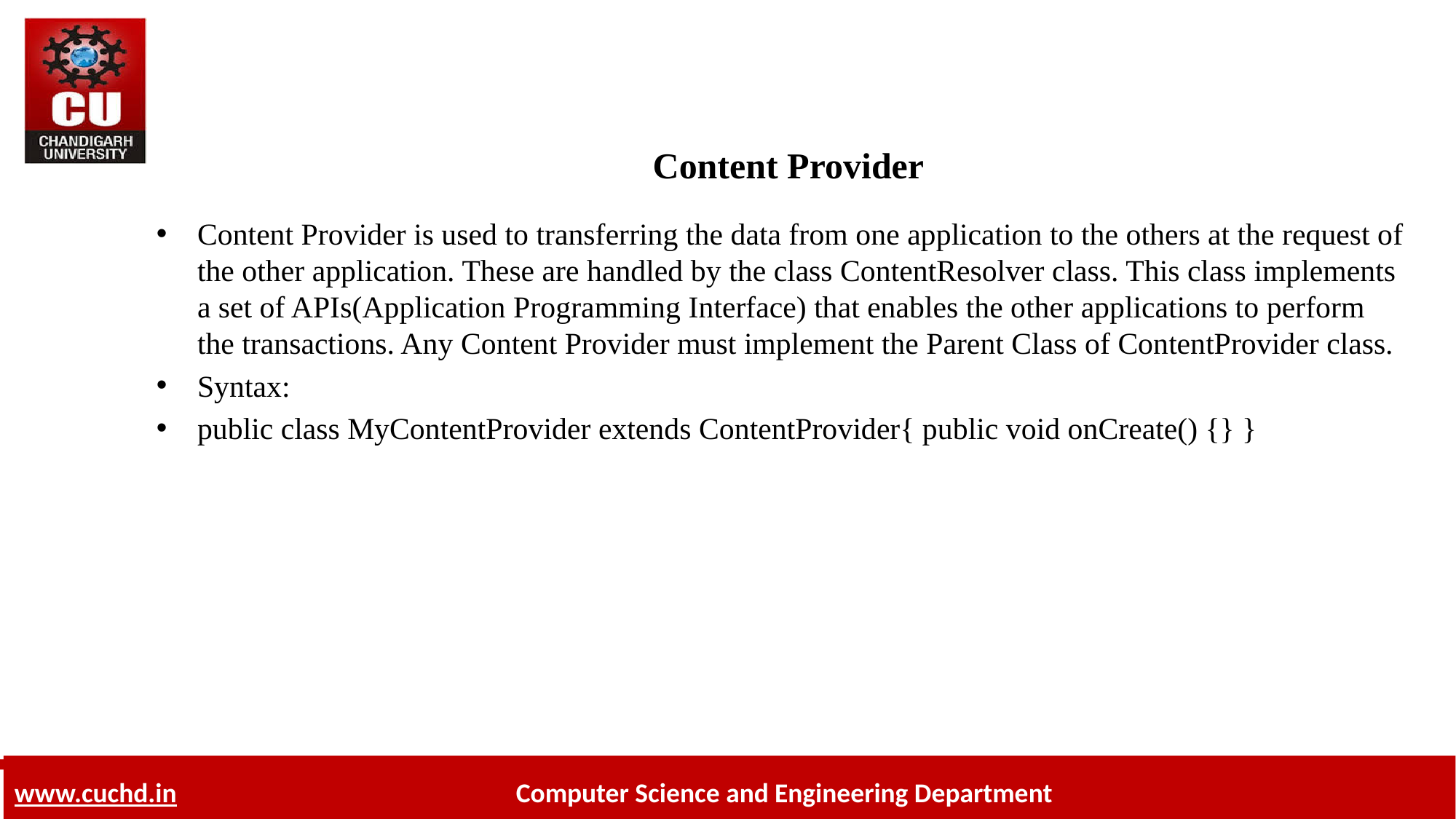

# Content Provider
Content Provider is used to transferring the data from one application to the others at the request of the other application. These are handled by the class ContentResolver class. This class implements a set of APIs(Application Programming Interface) that enables the other applications to perform the transactions. Any Content Provider must implement the Parent Class of ContentProvider class.
Syntax:
public class MyContentProvider extends ContentProvider{ public void onCreate() {} }